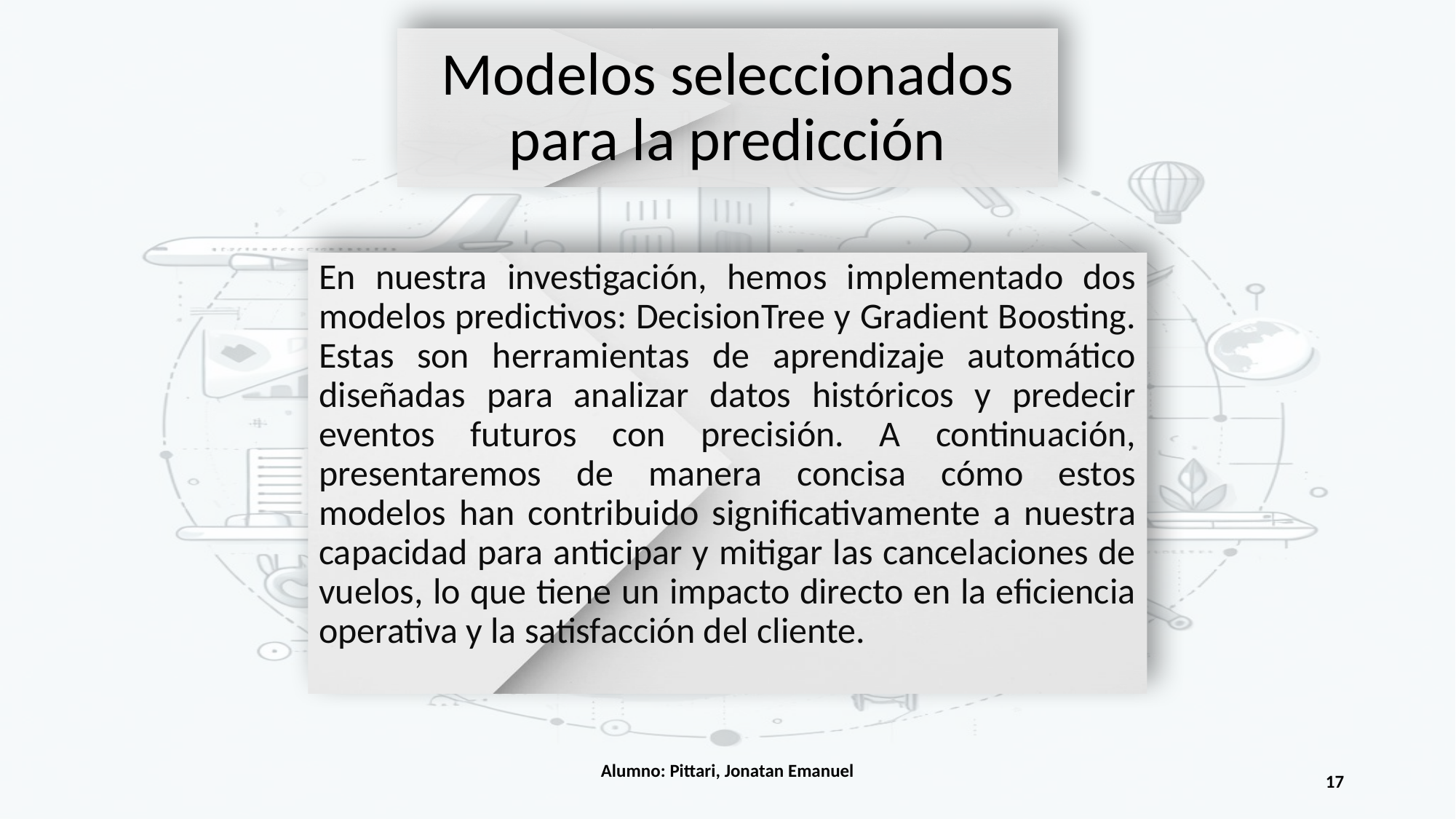

# Modelos seleccionados para la predicción
En nuestra investigación, hemos implementado dos modelos predictivos: DecisionTree y Gradient Boosting. Estas son herramientas de aprendizaje automático diseñadas para analizar datos históricos y predecir eventos futuros con precisión. A continuación, presentaremos de manera concisa cómo estos modelos han contribuido significativamente a nuestra capacidad para anticipar y mitigar las cancelaciones de vuelos, lo que tiene un impacto directo en la eficiencia operativa y la satisfacción del cliente.
Alumno: Pittari, Jonatan Emanuel

17